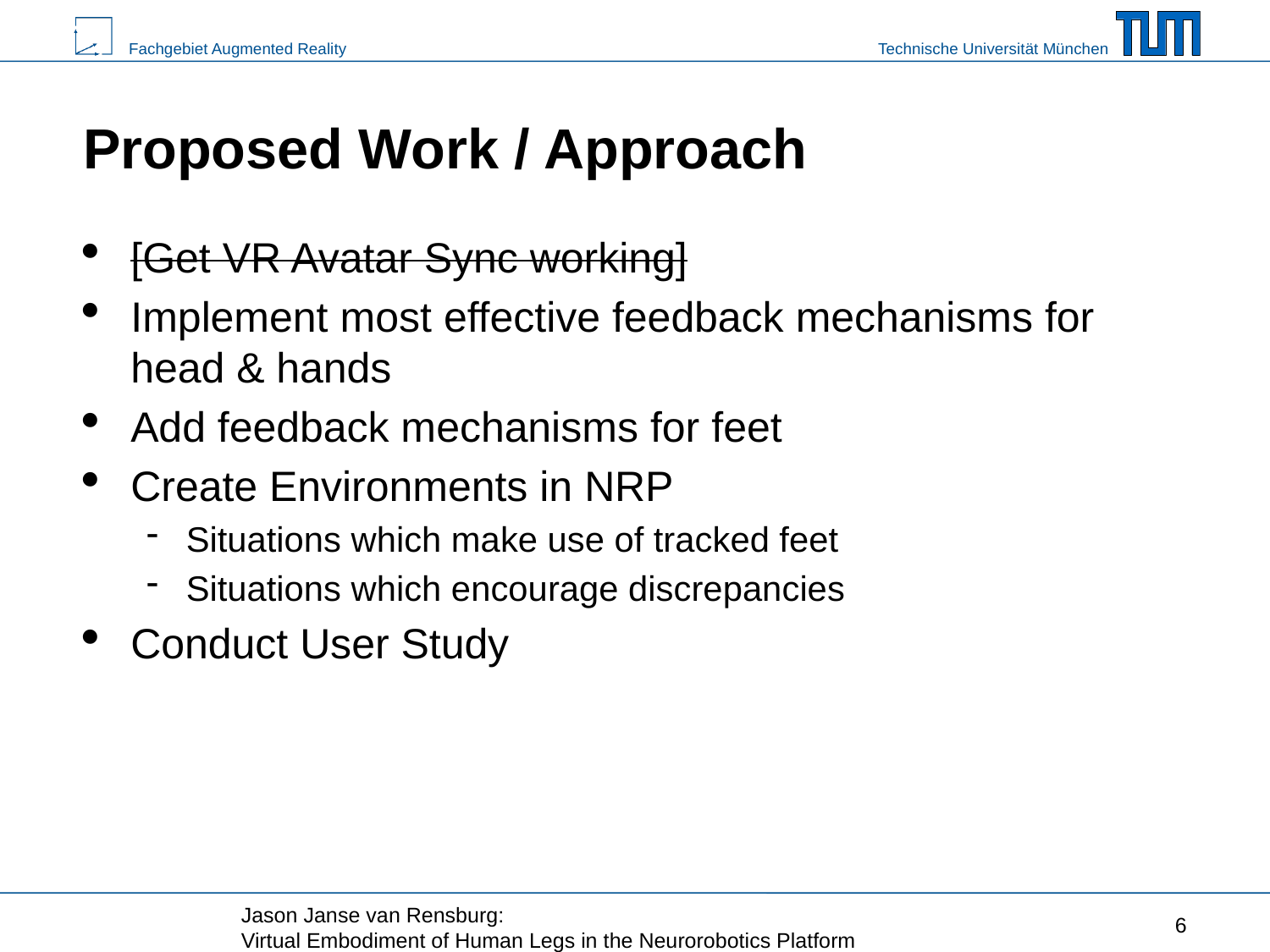

Proposed Work / Approach
[Get VR Avatar Sync working]
Implement most effective feedback mechanisms for head & hands
Add feedback mechanisms for feet
Create Environments in NRP
Situations which make use of tracked feet
Situations which encourage discrepancies
Conduct User Study

6
Jason Janse van Rensburg:
Virtual Embodiment of Human Legs in the Neurorobotics Platform